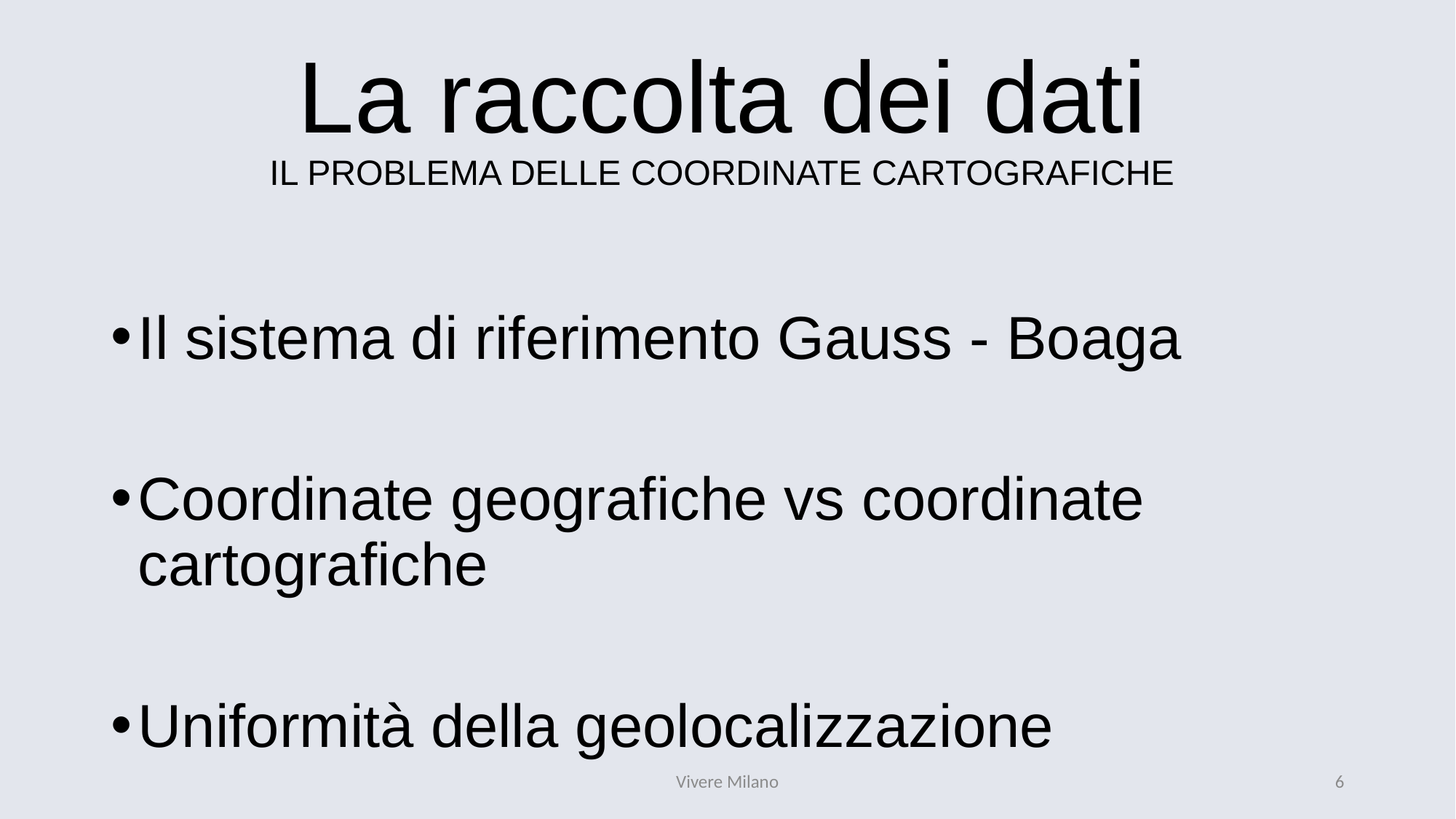

# La raccolta dei dati IL PROBLEMA DELLE COORDINATE CARTOGRAFICHE
Il sistema di riferimento Gauss - Boaga

Coordinate geografiche vs coordinate cartografiche

Uniformità della geolocalizzazione
Vivere Milano
6